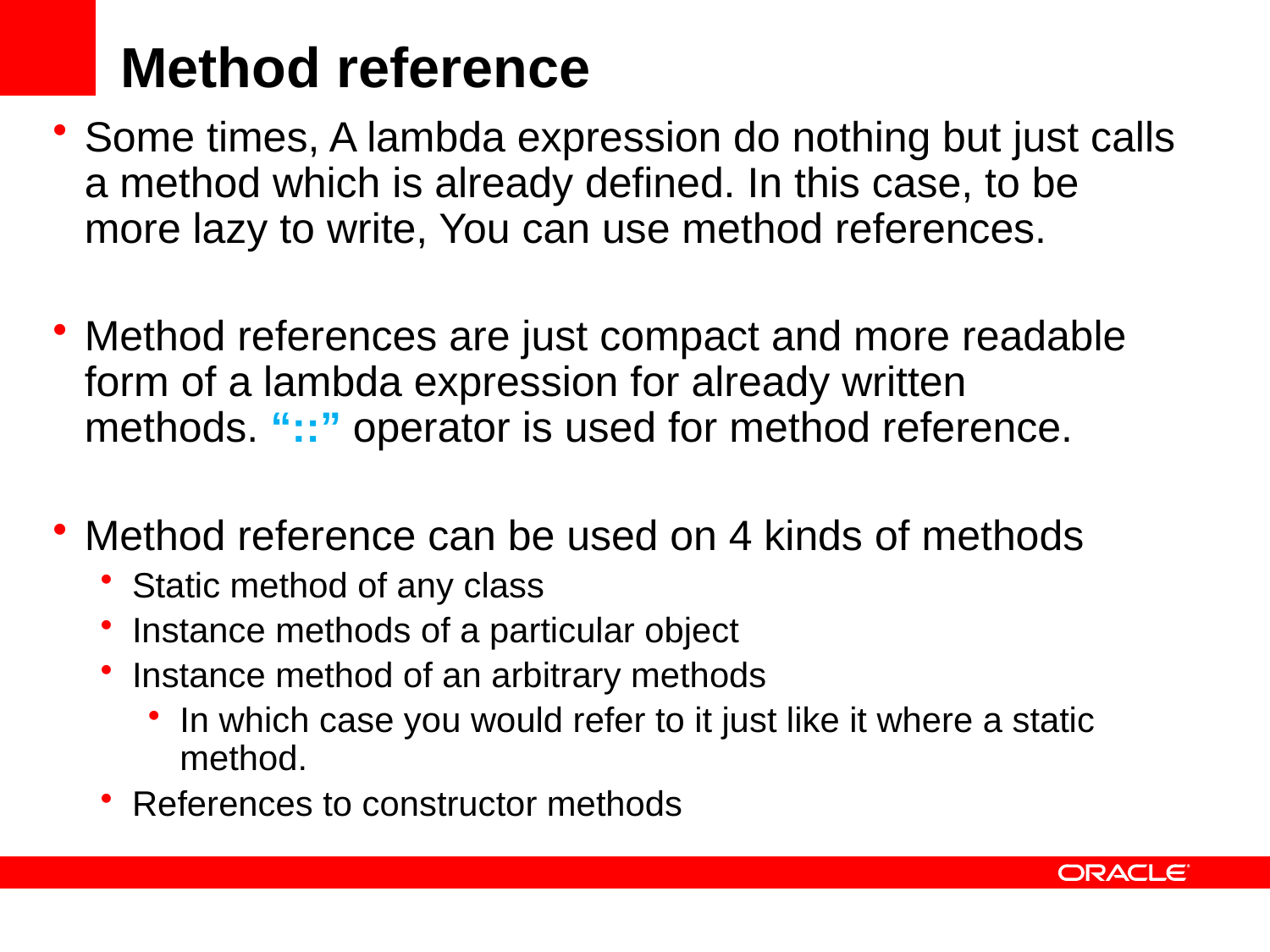

# Method reference
Some times, A lambda expression do nothing but just calls a method which is already defined. In this case, to be more lazy to write, You can use method references.

Method references are just compact and more readable form of a lambda expression for already written methods. “::” operator is used for method reference.

Method reference can be used on 4 kinds of methods
Static method of any class
Instance methods of a particular object
Instance method of an arbitrary methods
In which case you would refer to it just like it where a static method.
References to constructor methods